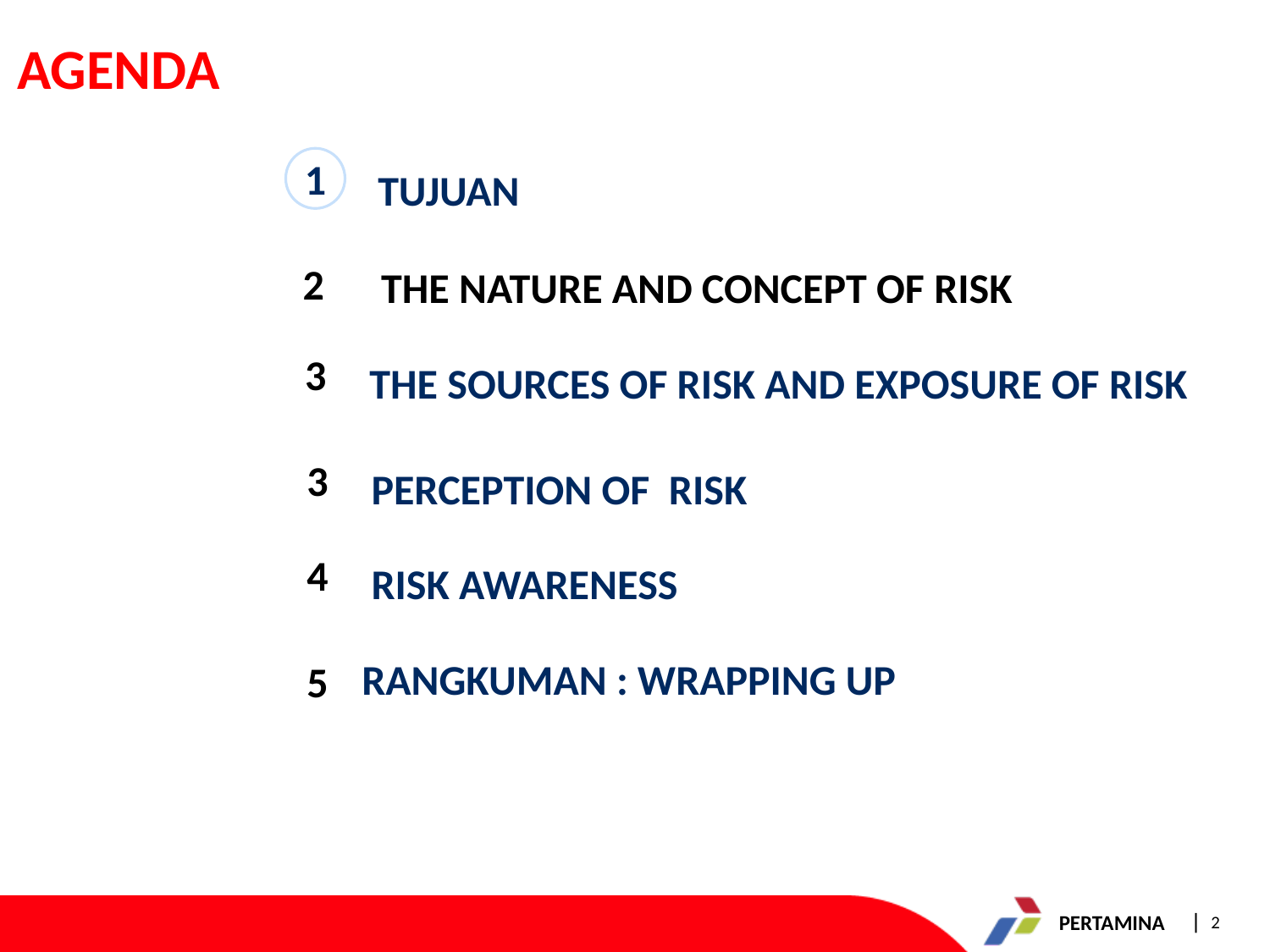

# AGENDA
	TUJUAN
1
THE NATURE AND CONCEPT OF RISK
2
	 THE SOURCES OF RISK AND EXPOSURE OF RISK
3
	 PERCEPTION OF  RISK
3
	 RISK AWARENESS
4
	 RANGKUMAN : WRAPPING UP
5
2